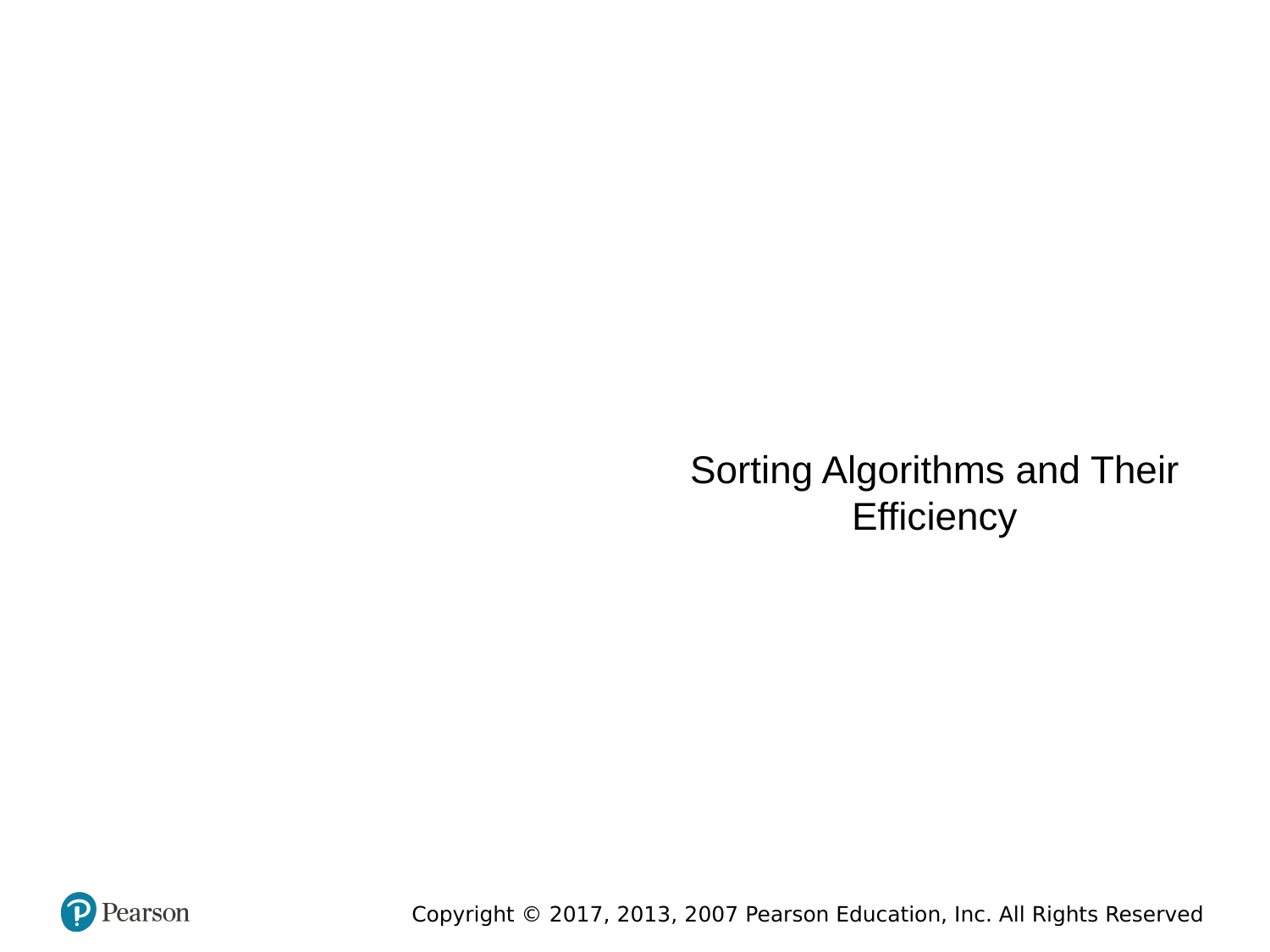

Sorting Algorithms and Their Efficiency
Copyright © 2017, 2013, 2007 Pearson Education, Inc. All Rights Reserved